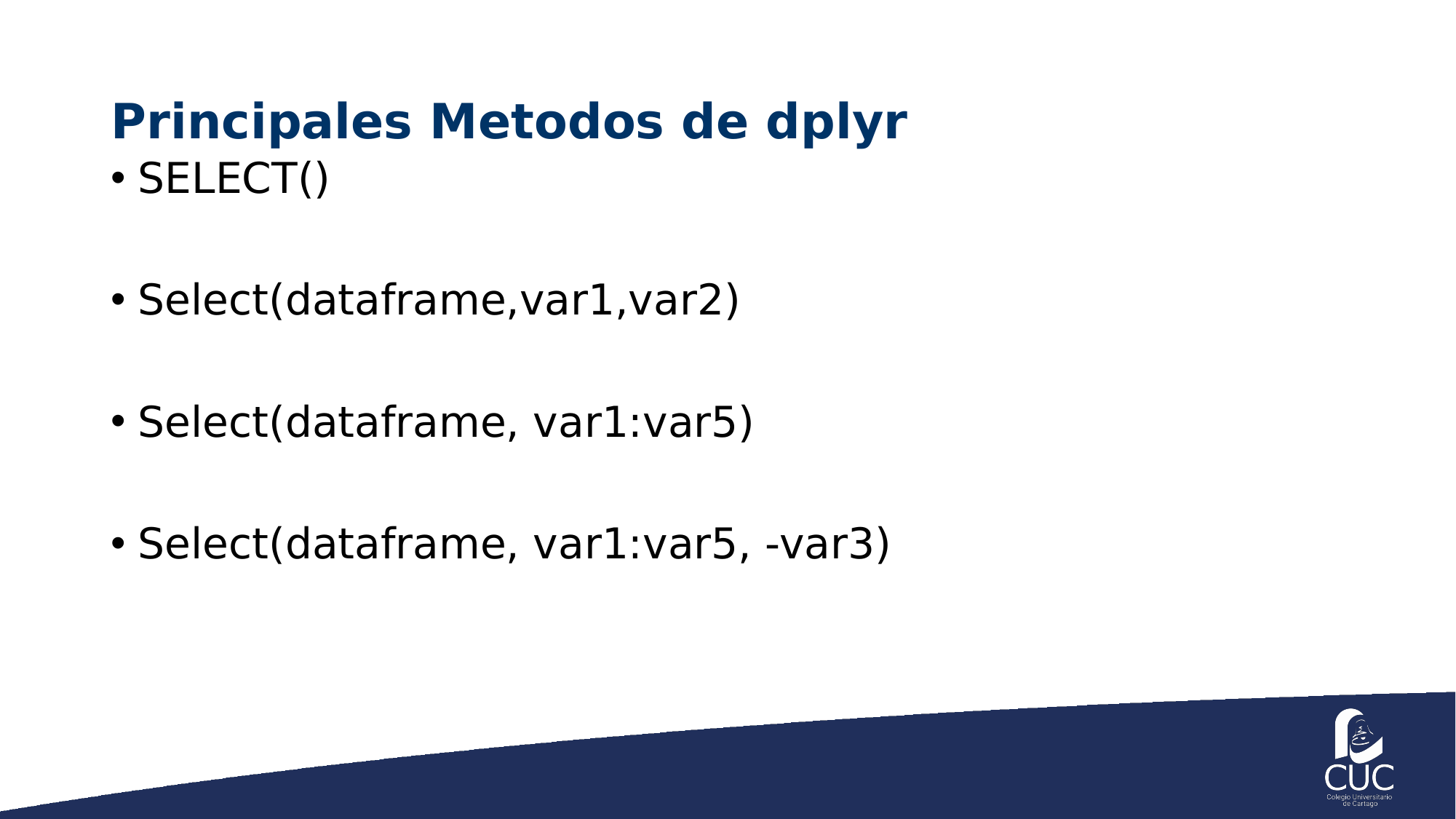

# Principales Metodos de dplyr
SELECT()

Select(dataframe,var1,var2)

Select(dataframe, var1:var5)

Select(dataframe, var1:var5, -var3)